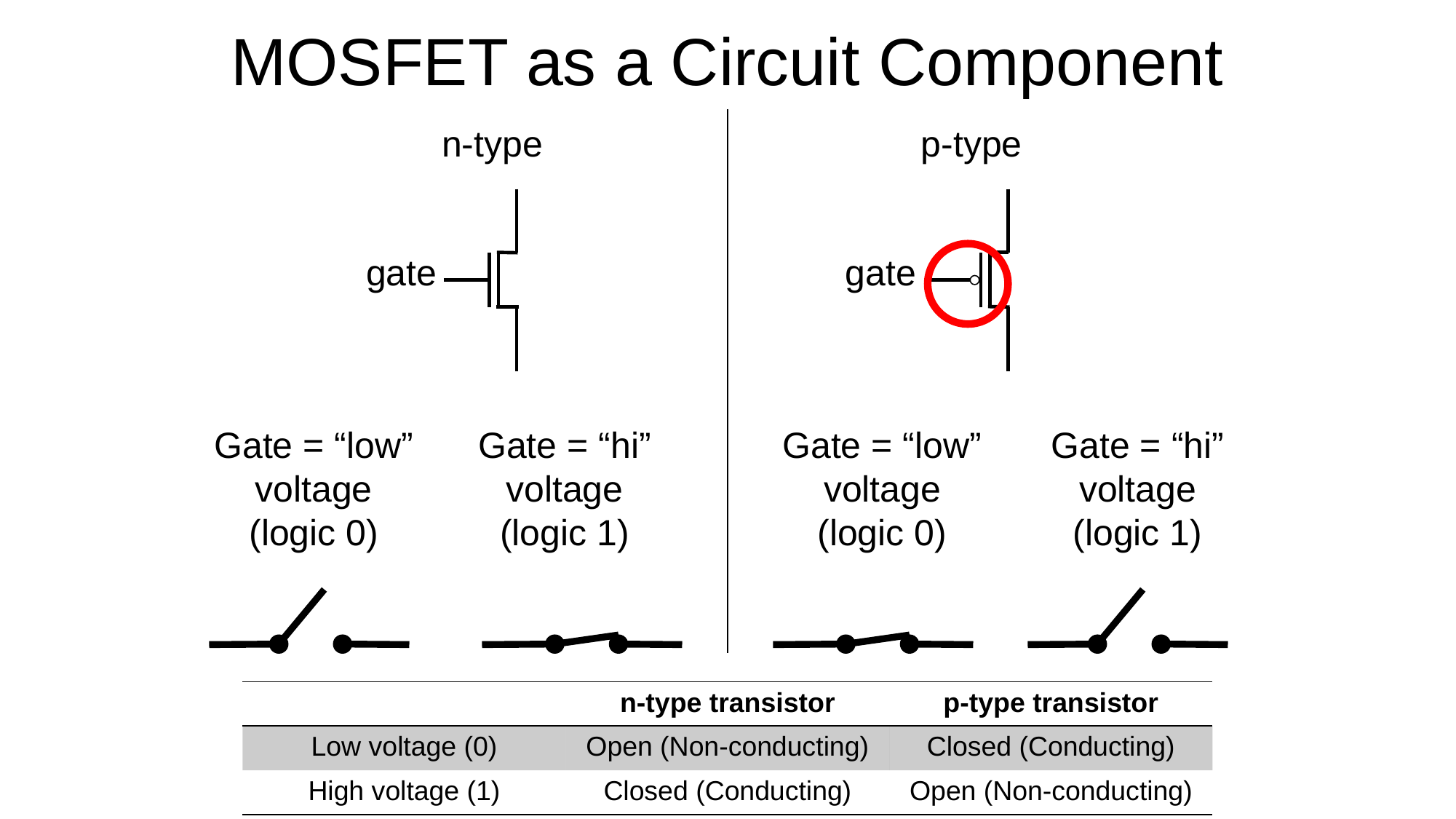

# MOSFET as a Circuit Component
n-type
p-type

gate
gate

Gate = “low” voltage
(logic 0)
Gate = “hi” voltage
(logic 1)
Gate = “low” voltage
(logic 0)
Gate = “hi” voltage
(logic 1)

|  | n-type transistor | p-type transistor |
| --- | --- | --- |
| Low voltage (0) | Open (Non-conducting) | Closed (Conducting) |
| High voltage (1) | Closed (Conducting) | Open (Non-conducting) |